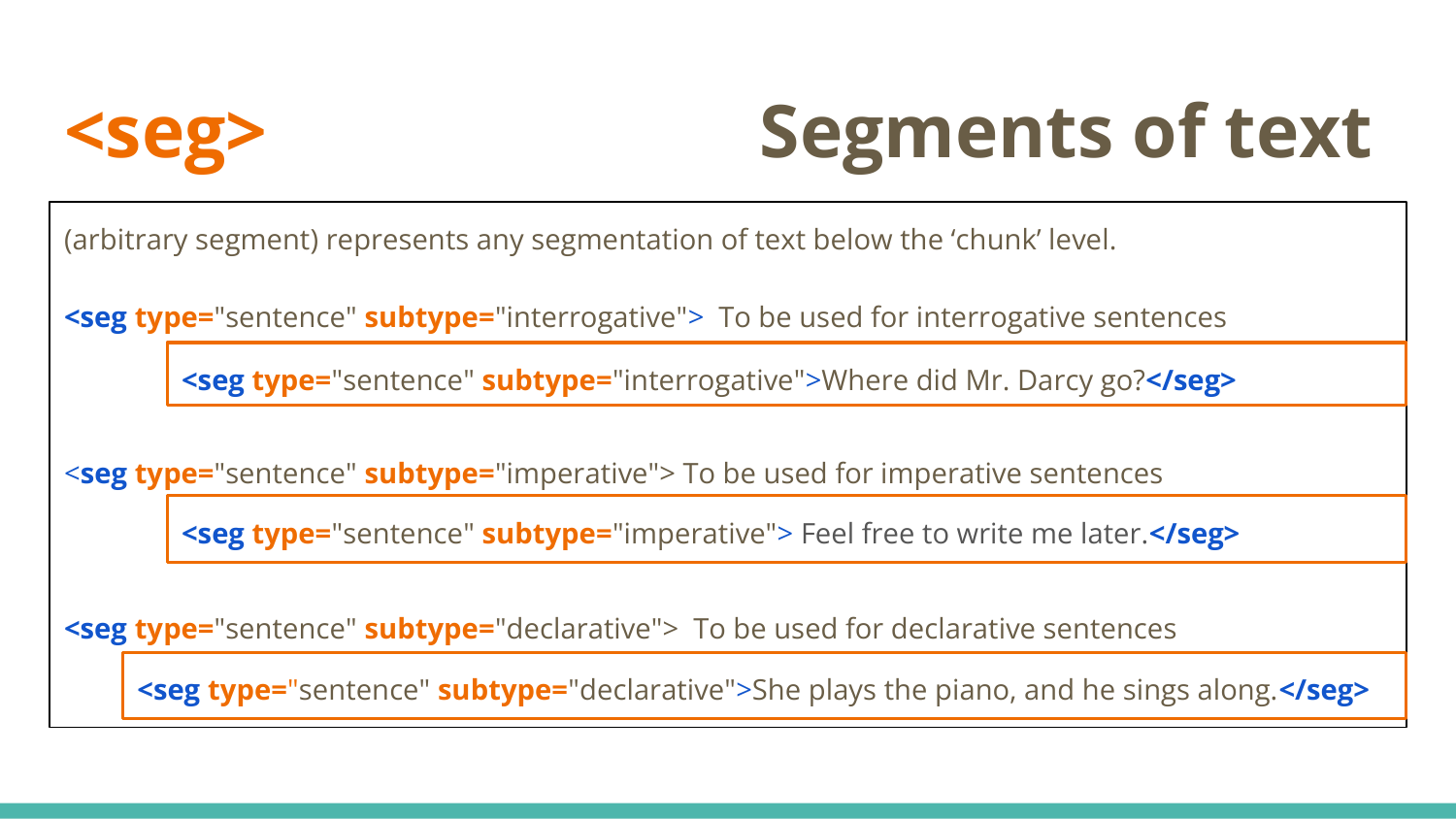

# <seg>                          Segments of text
(arbitrary segment) represents any segmentation of text below the ‘chunk’ level.

<seg type="sentence" subtype="interrogative">  To be used for interrogative sentences

<seg type="sentence" subtype="imperative"> To be used for imperative sentences

<seg type="sentence" subtype="declarative">  To be used for declarative sentences

<seg type="sentence" subtype="interrogative">Where did Mr. Darcy go?</seg>
<seg type="sentence" subtype="imperative"> Feel free to write me later.</seg>
<seg type="sentence" subtype="declarative">She plays the piano, and he sings along.</seg>